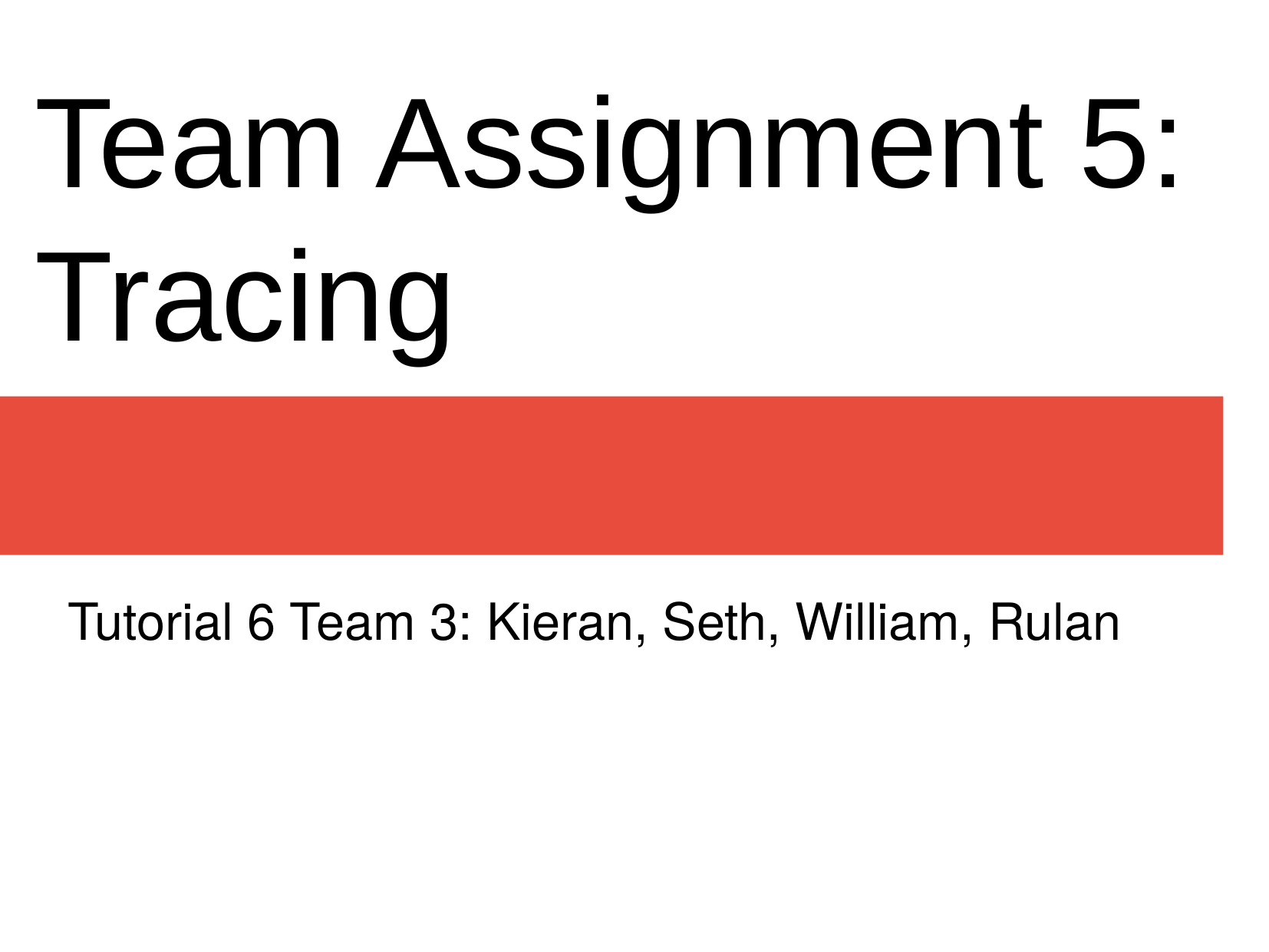

Team Assignment 5: Tracing
Tutorial 6 Team 3: Kieran, Seth, William, Rulan